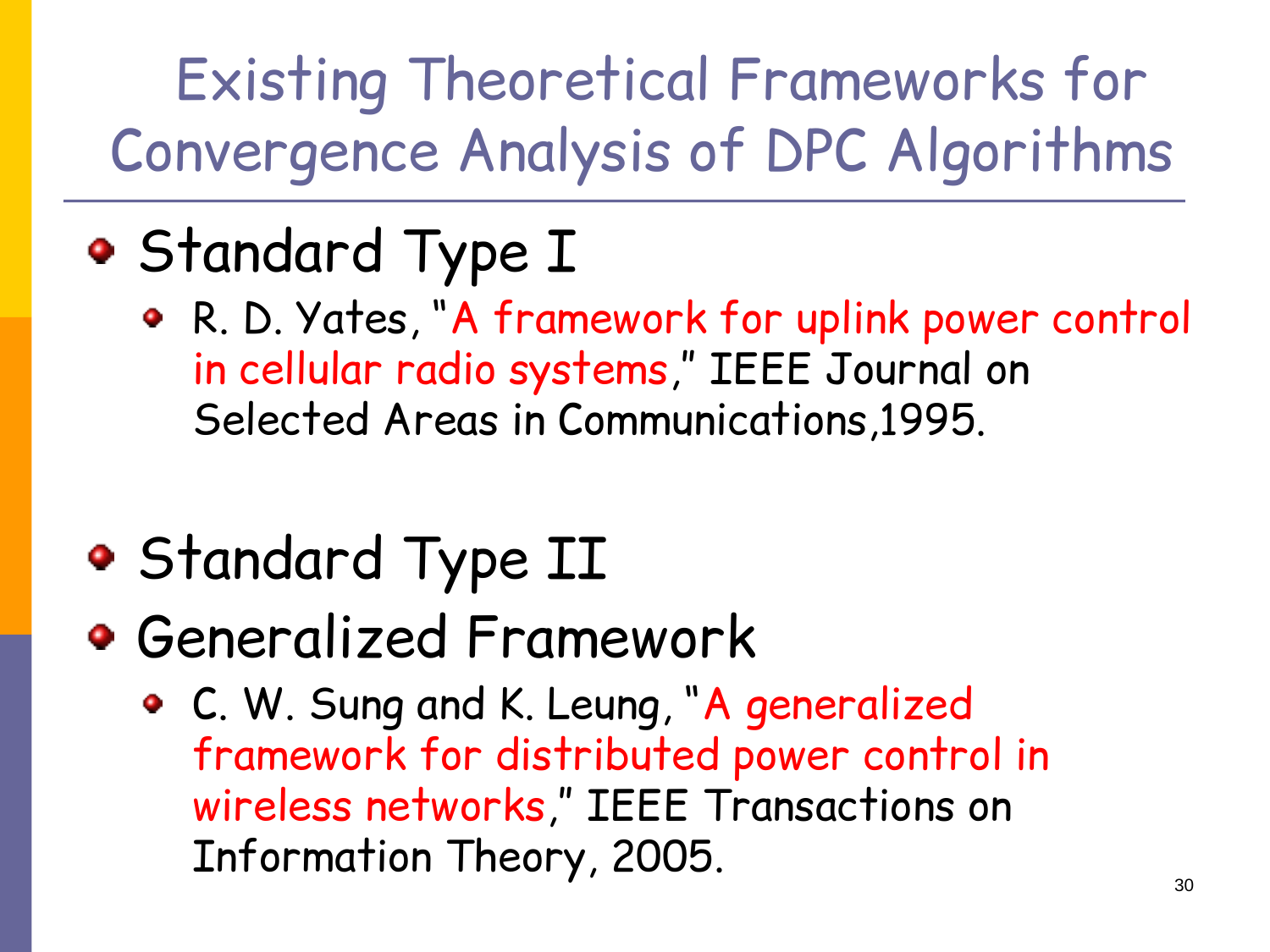

# Existing Theoretical Frameworks for Convergence Analysis of DPC Algorithms
Standard Type I
R. D. Yates, “A framework for uplink power control in cellular radio systems,” IEEE Journal on Selected Areas in Communications,1995.

Standard Type II
Generalized Framework
C. W. Sung and K. Leung, “A generalized framework for distributed power control in wireless networks,” IEEE Transactions on Information Theory, 2005.

30